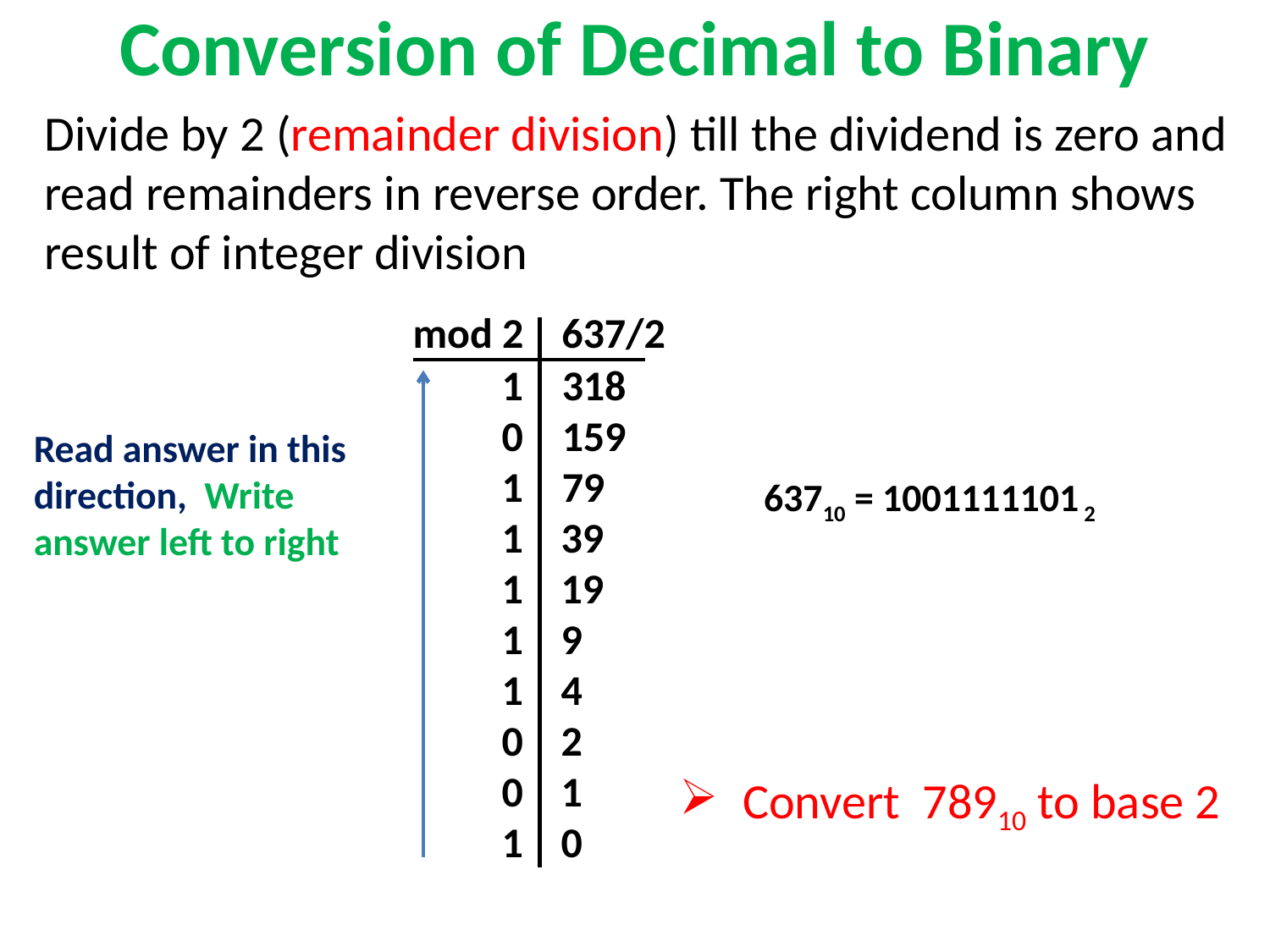

# Conversion of Decimal to Binary
Divide by 2 (remainder division) till the dividend is zero and read remainders in reverse order. The right column shows result of integer division

   		                  mod 2    637/2
  			        1	 318
			        0	 159
			        1	 79
			        1    39
			        1    19
			        1    9
			        1    4
			        0    2
			        0    1
			        1    0
Read answer in this direction,  Write answer left to right
63710 = 1001111101 2
Convert  78910 to base 2